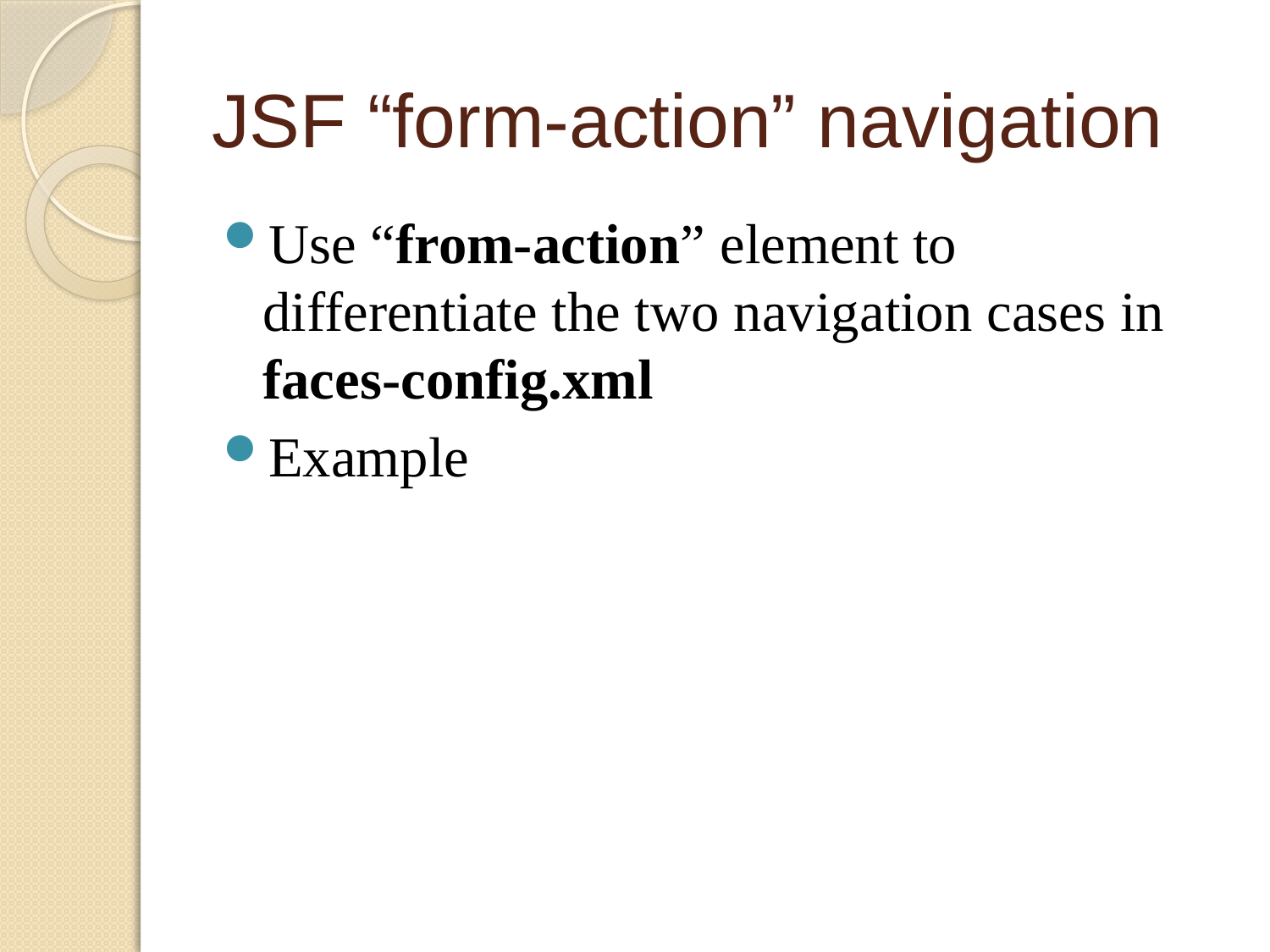

# JSF “form-action” navigation
Use “from-action” element to differentiate the two navigation cases in faces-config.xml
Example